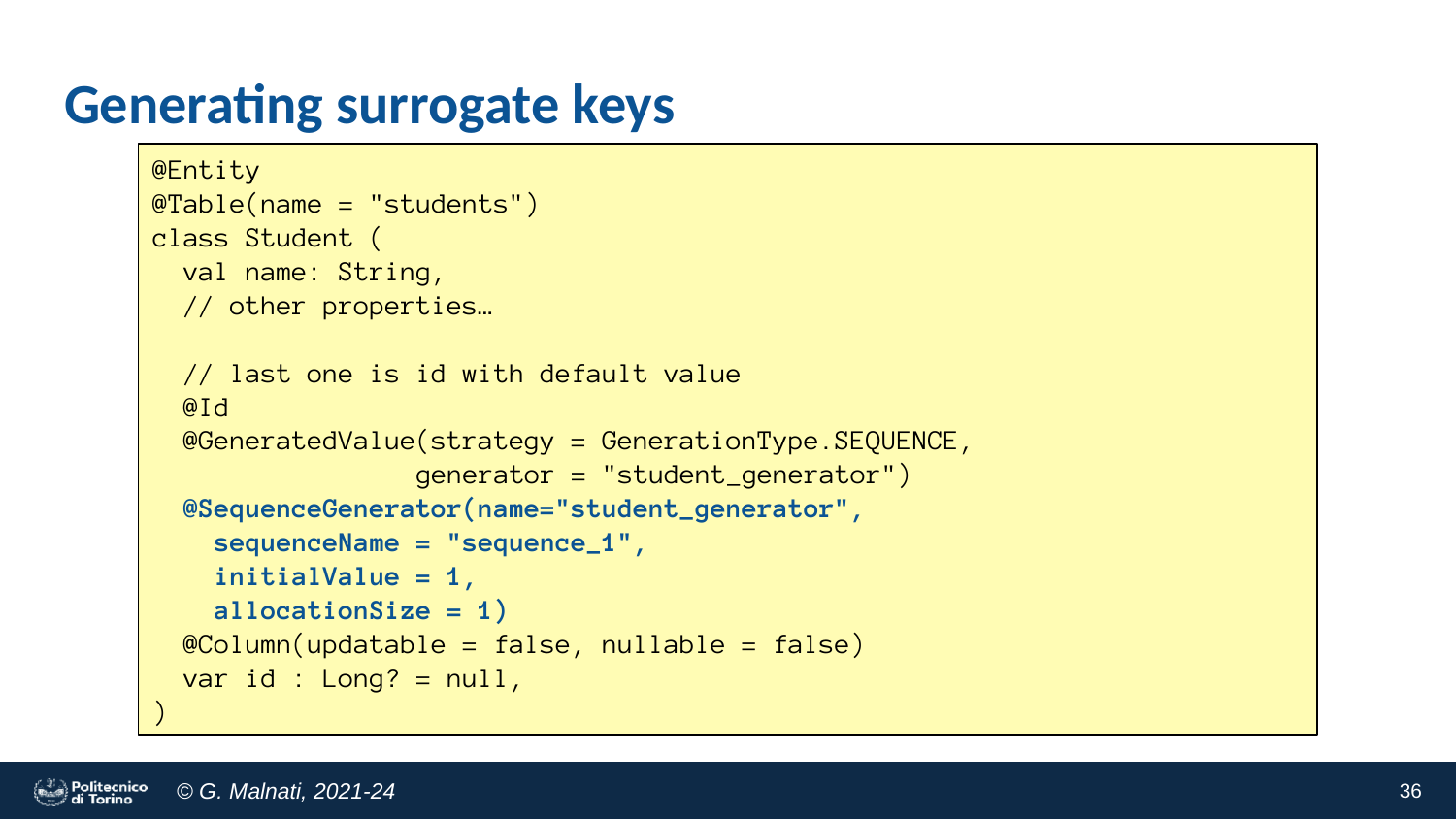

# Generating surrogate keys
@Entity
@Table(name = "students")
class Student (
  val name: String,
  // other properties…

  // last one is id with default value
  @Id
  @GeneratedValue(strategy = GenerationType.SEQUENCE,
                 generator = "student_generator")
  @SequenceGenerator(name="student_generator",
    sequenceName = "sequence_1",
    initialValue = 1,
    allocationSize = 1)
  @Column(updatable = false, nullable = false)
  var id : Long? = null,
)
36